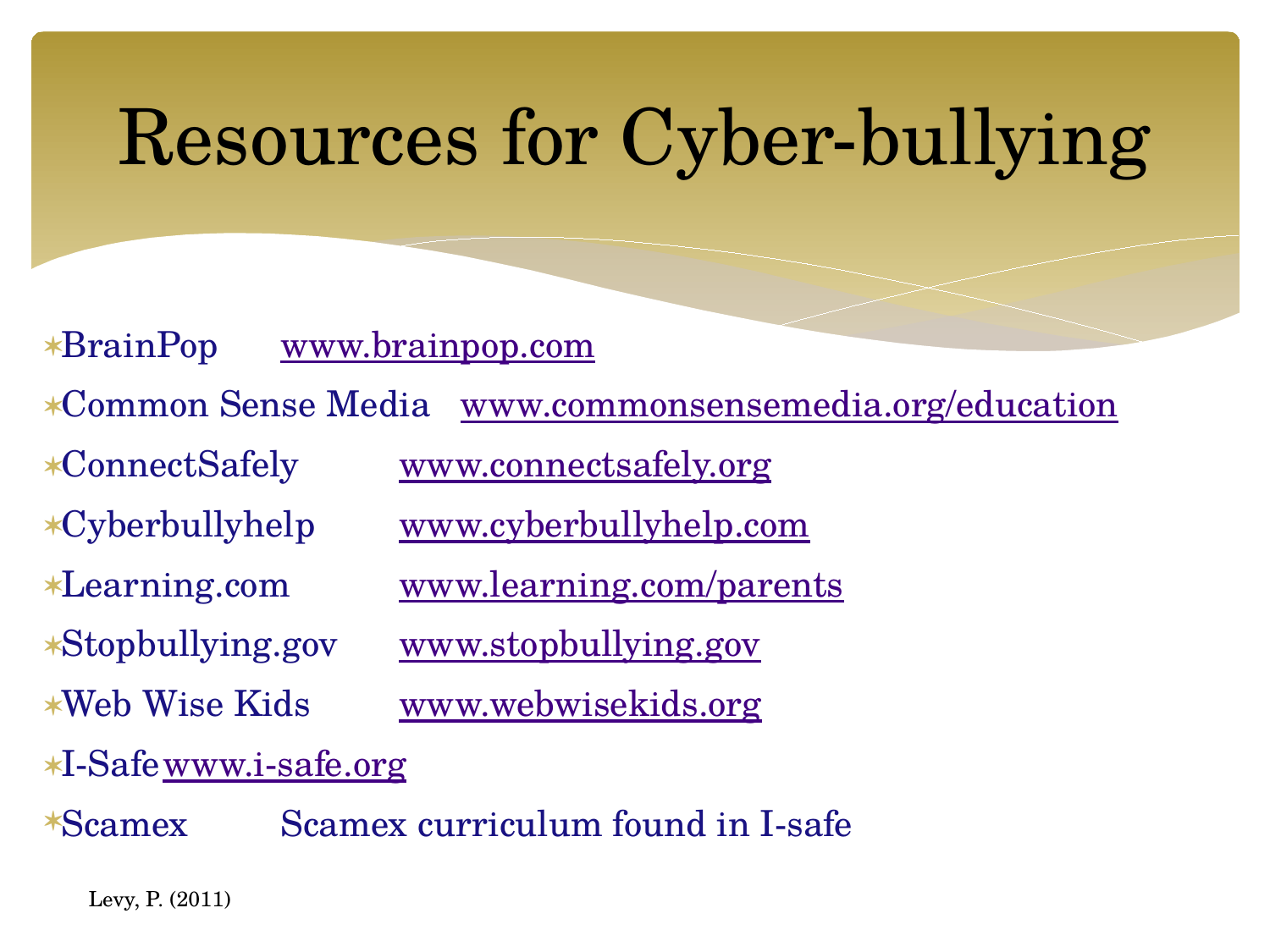

# Resources for Cyber-bullying

BrainPop			www.brainpop.com
Common Sense Media   www.commonsensemedia.org/education
ConnectSafely		www.connectsafely.org
Cyberbullyhelp		www.cyberbullyhelp.com
Learning.com		www.learning.com/parents
Stopbullying.gov		www.stopbullying.gov
Web Wise Kids		www.webwisekids.org
I-Safe				www.i-safe.org
Scamex			Scamex curriculum found in I-safe

Levy, P. (2011)